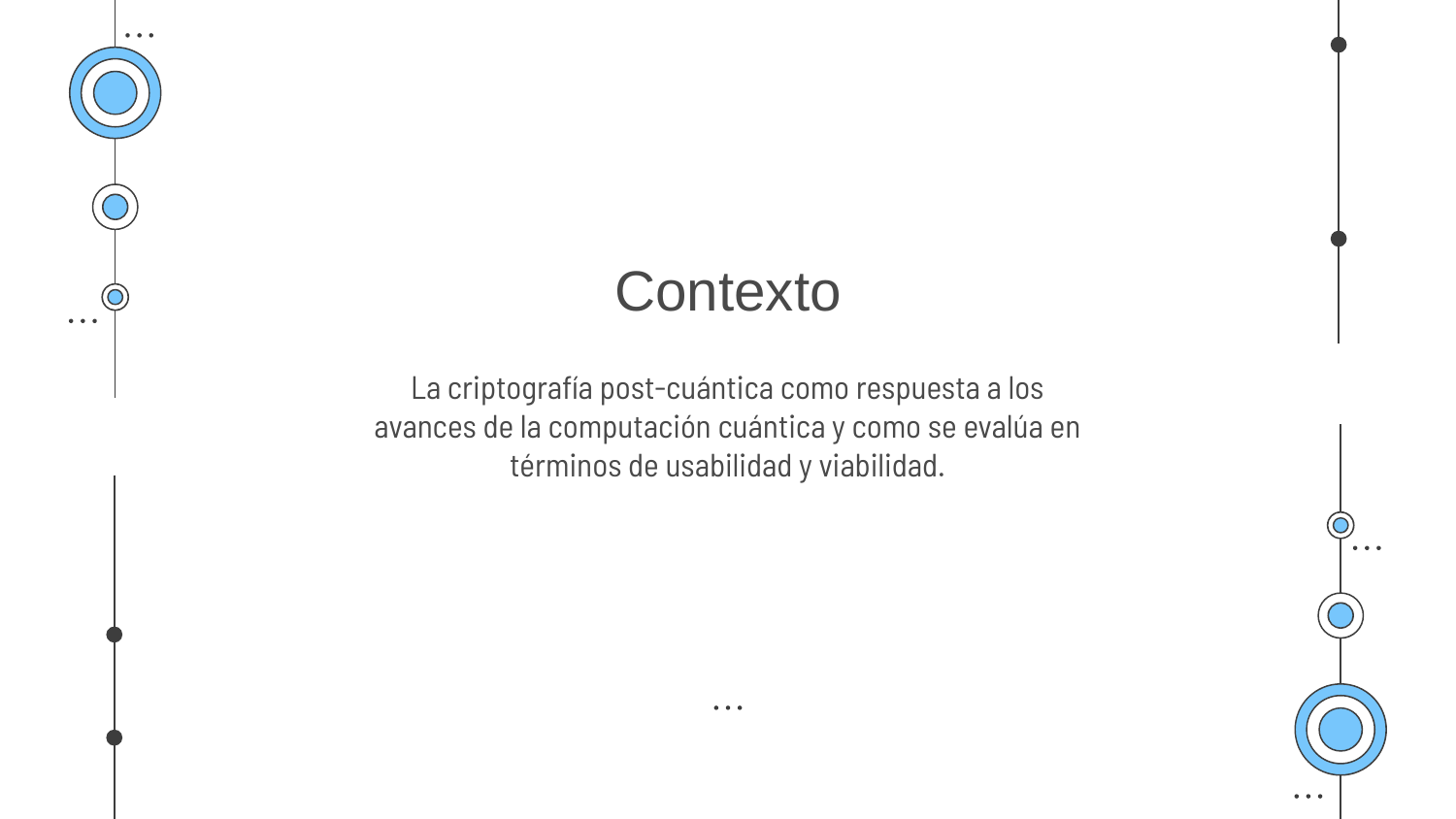

# Contexto
La criptografía post-cuántica como respuesta a los avances de la computación cuántica y como se evalúa en términos de usabilidad y viabilidad.